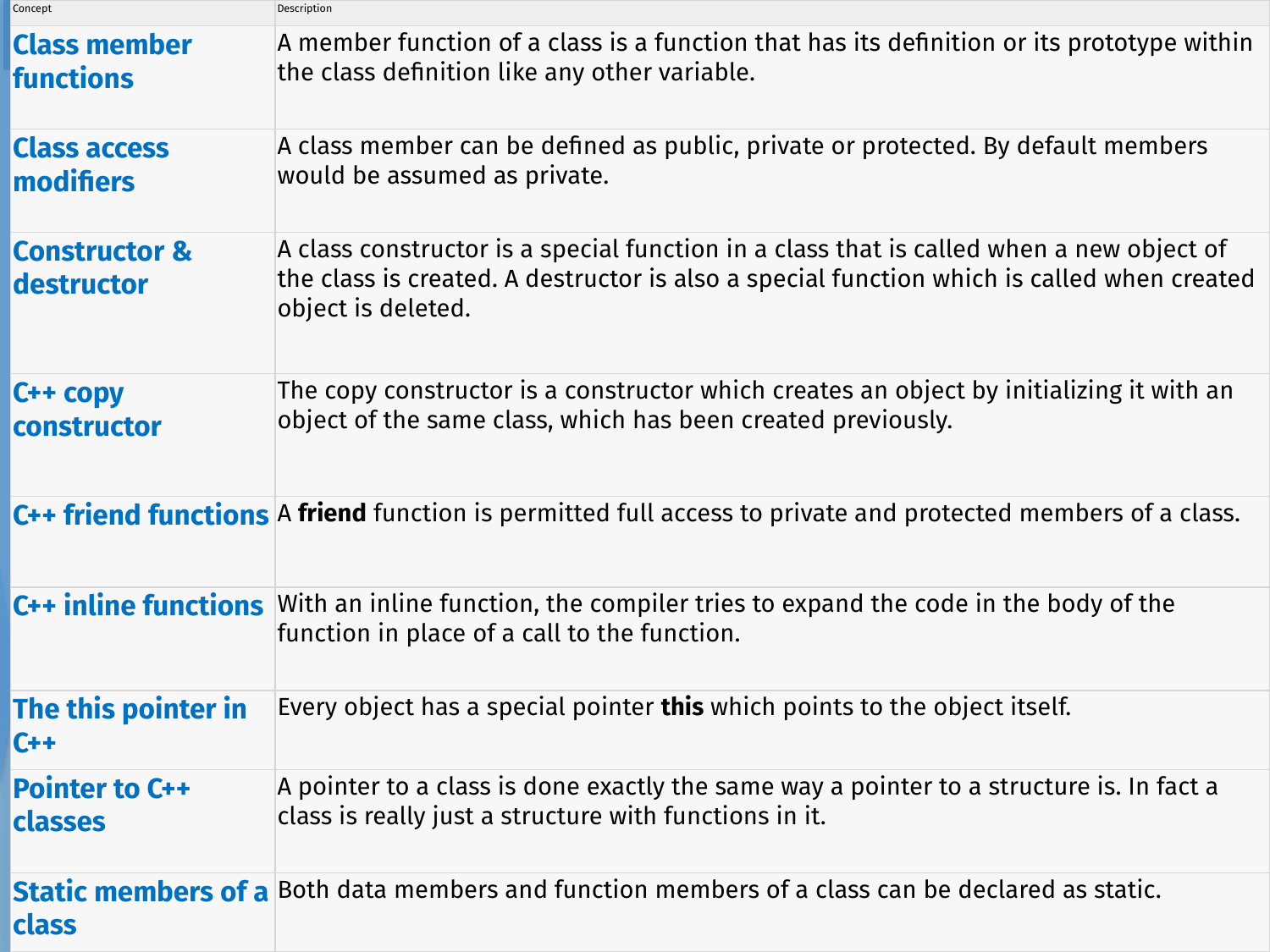

| Concept | Description |
| --- | --- |
| Class member functions | A member function of a class is a function that has its definition or its prototype within the class definition like any other variable. |
| Class access modifiers | A class member can be defined as public, private or protected. By default members would be assumed as private. |
| Constructor & destructor | A class constructor is a special function in a class that is called when a new object of the class is created. A destructor is also a special function which is called when created object is deleted. |
| C++ copy constructor | The copy constructor is a constructor which creates an object by initializing it with an object of the same class, which has been created previously. |
| C++ friend functions | A friend function is permitted full access to private and protected members of a class. |
| C++ inline functions | With an inline function, the compiler tries to expand the code in the body of the function in place of a call to the function. |
| The this pointer in C++ | Every object has a special pointer this which points to the object itself. |
| Pointer to C++ classes | A pointer to a class is done exactly the same way a pointer to a structure is. In fact a class is really just a structure with functions in it. |
| Static members of a class | Both data members and function members of a class can be declared as static. |